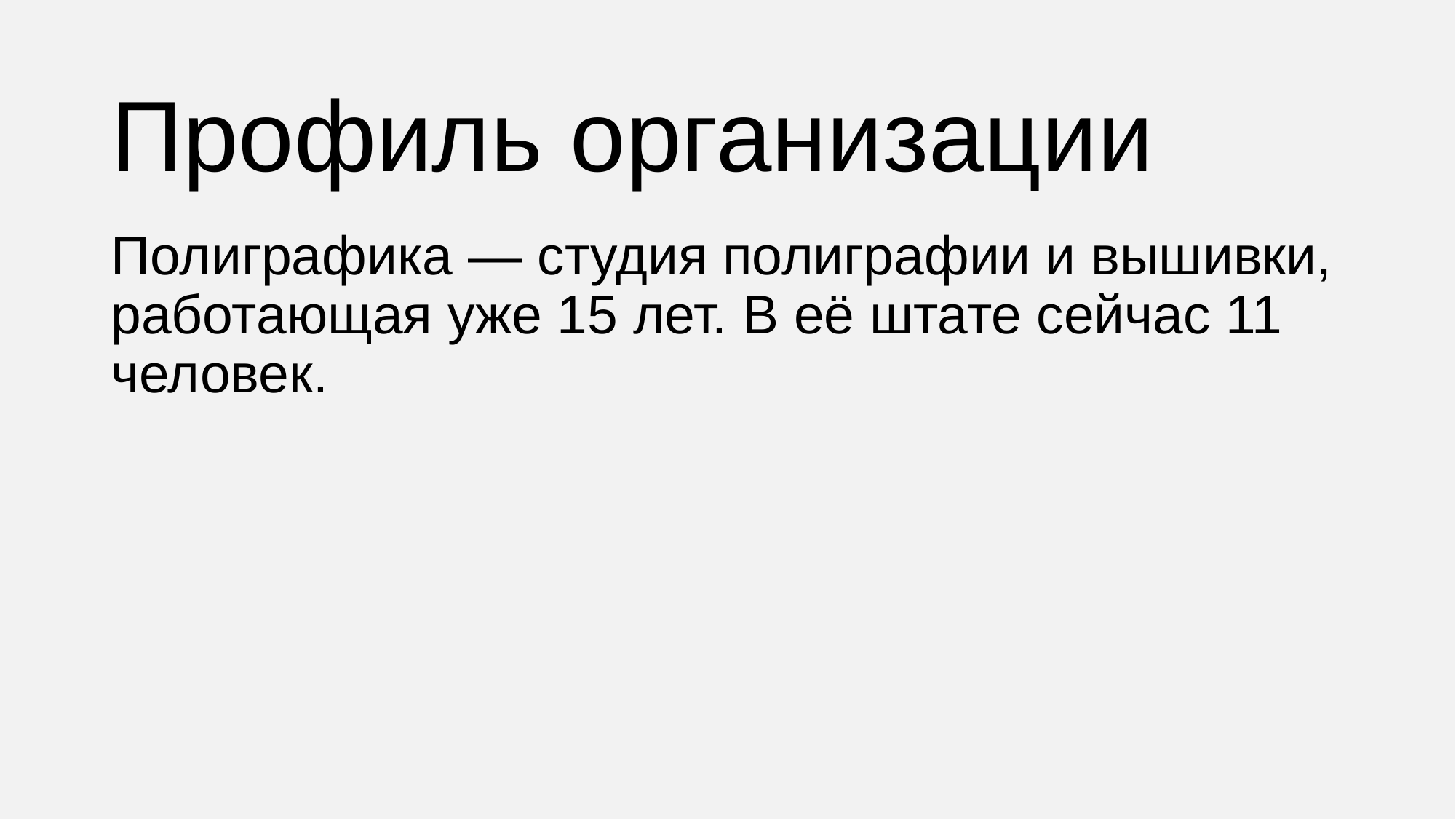

# Профиль организации
Полиграфика — студия полиграфии и вышивки, работающая уже 15 лет. В её штате сейчас 11 человек.